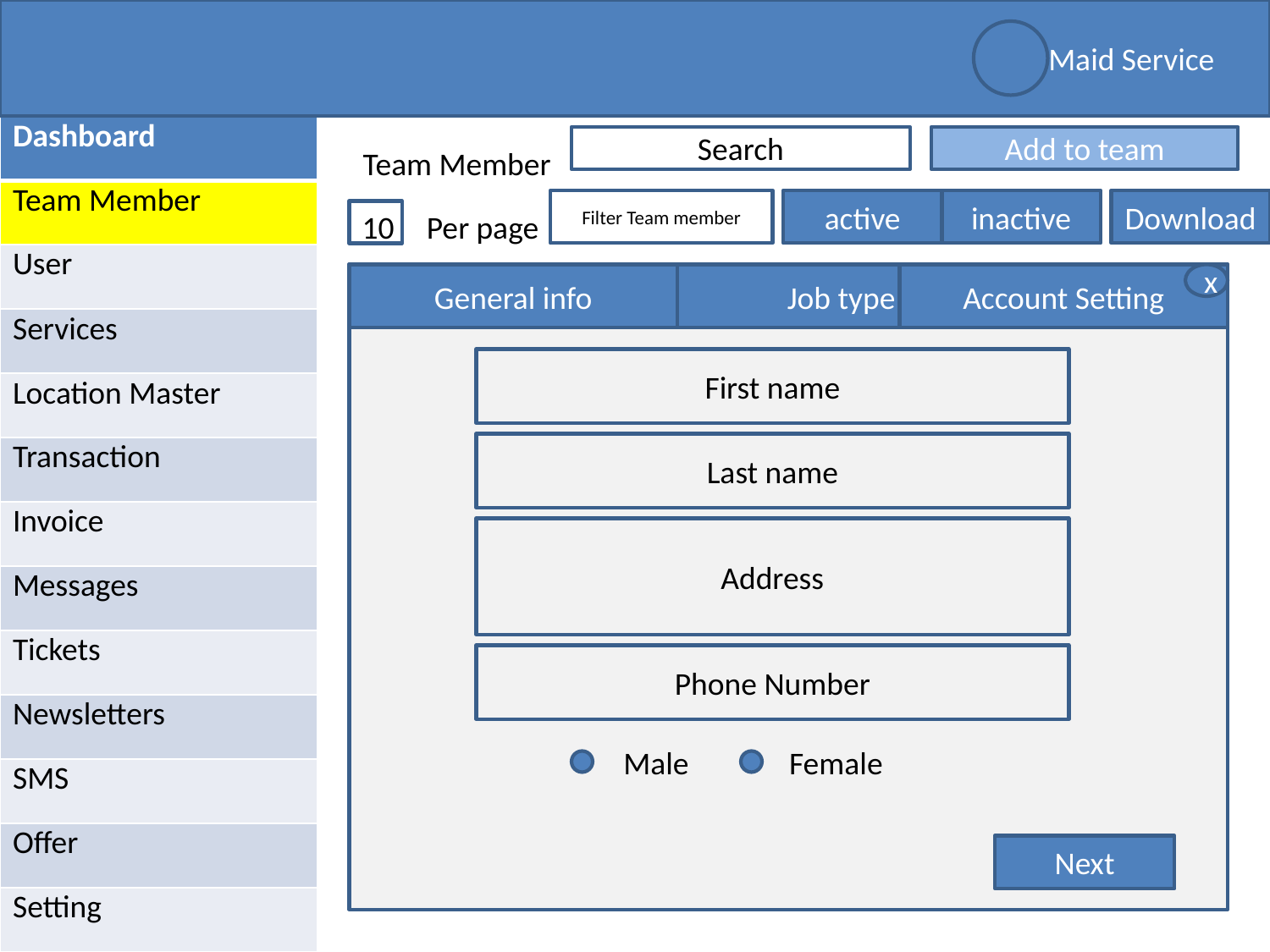

Maid Service

| Dashboard |
| --- |
| Team Member |
| User |
| Services |
| Location Master |
| Transaction |
| Invoice |
| Messages |
| Tickets |
| Newsletters |
| SMS |
| Offer |
| Setting |
Search
Add to team
Team Member
Filter Team member
active
inactive
Download

10
Per page

General info
Job type
Account Setting
x
First name
Last name
Address
Phone Number
Male
Female

Next